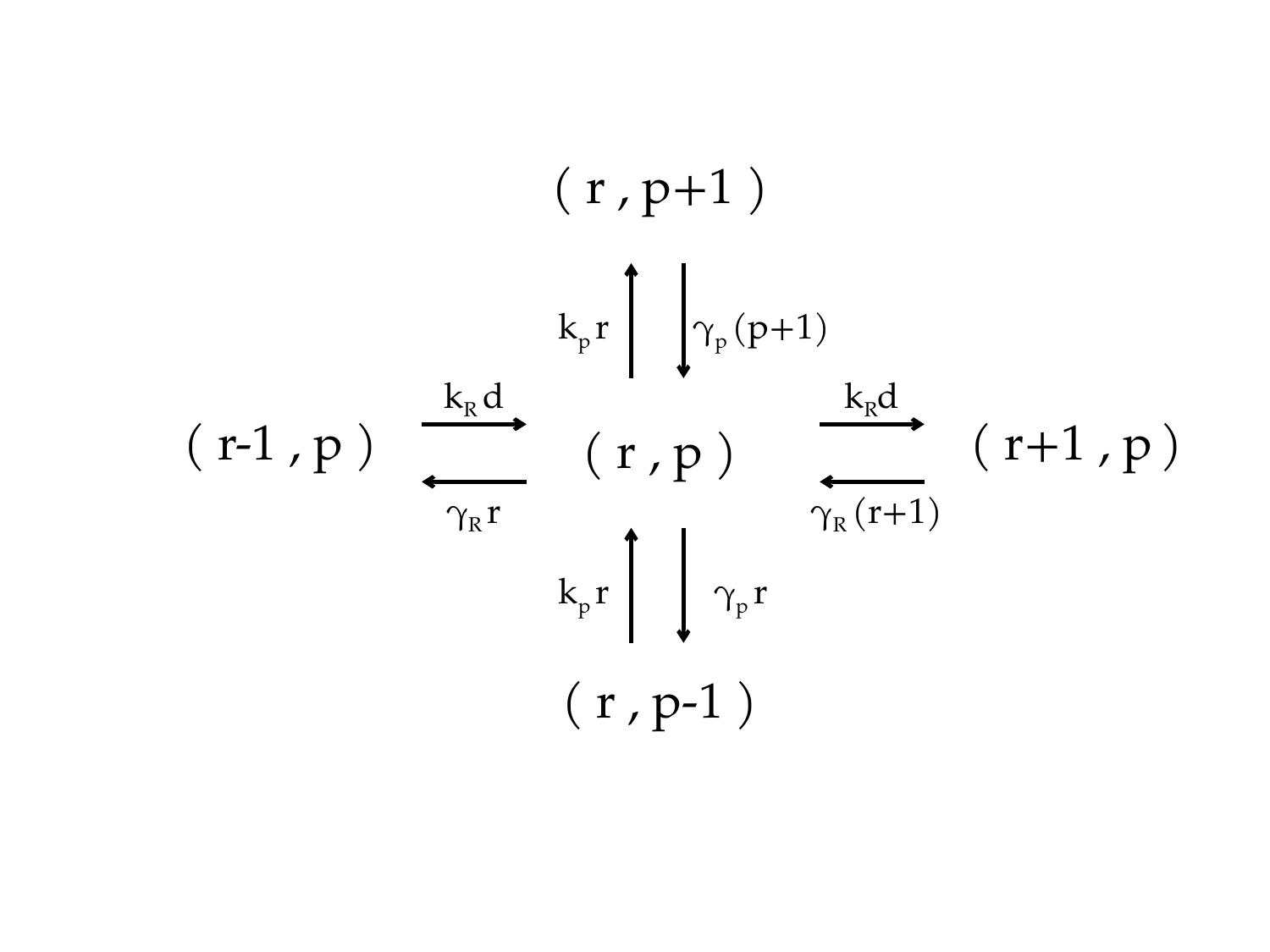

( r , p+1 )
kp r
γp (p+1)
kR d
kRd
( r-1 , p )
( r+1 , p )
( r , p )
γR r
γR (r+1)
kp r
γp r
( r , p-1 )